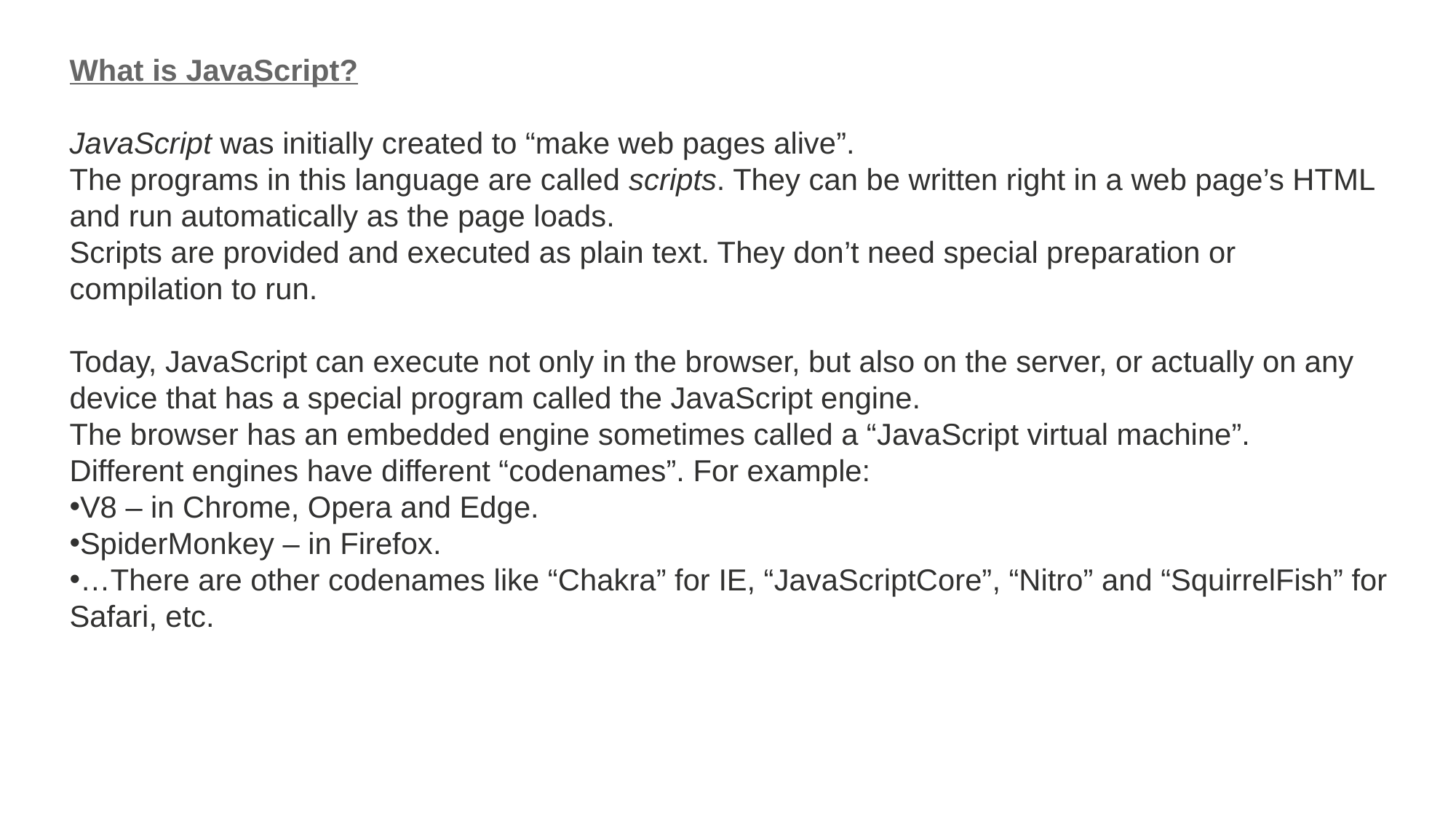

What is JavaScript?

JavaScript was initially created to “make web pages alive”.
The programs in this language are called scripts. They can be written right in a web page’s HTML and run automatically as the page loads.
Scripts are provided and executed as plain text. They don’t need special preparation or compilation to run.

Today, JavaScript can execute not only in the browser, but also on the server, or actually on any device that has a special program called the JavaScript engine.
The browser has an embedded engine sometimes called a “JavaScript virtual machine”.
Different engines have different “codenames”. For example:
V8 – in Chrome, Opera and Edge.
SpiderMonkey – in Firefox.
…There are other codenames like “Chakra” for IE, “JavaScriptCore”, “Nitro” and “SquirrelFish” for Safari, etc.